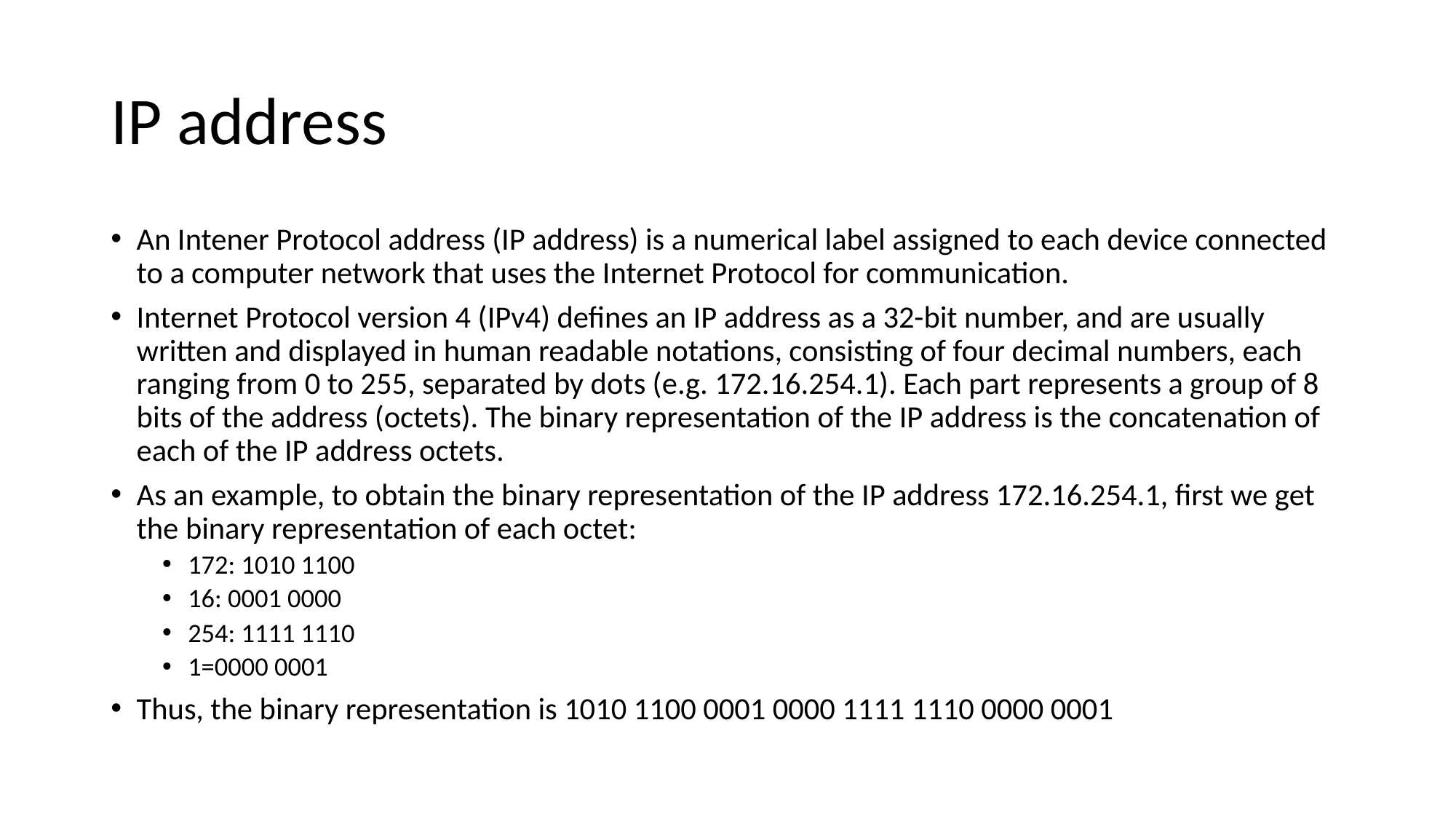

# IP address
An Intener Protocol address (IP address) is a numerical label assigned to each device connected to a computer network that uses the Internet Protocol for communication.
Internet Protocol version 4 (IPv4) defines an IP address as a 32-bit number, and are usually written and displayed in human readable notations, consisting of four decimal numbers, each ranging from 0 to 255, separated by dots (e.g. 172.16.254.1). Each part represents a group of 8 bits of the address (octets). The binary representation of the IP address is the concatenation of each of the IP address octets.
As an example, to obtain the binary representation of the IP address 172.16.254.1, first we get the binary representation of each octet:
172: 1010 1100
16: 0001 0000
254: 1111 1110
1=0000 0001
Thus, the binary representation is 1010 1100 0001 0000 1111 1110 0000 0001